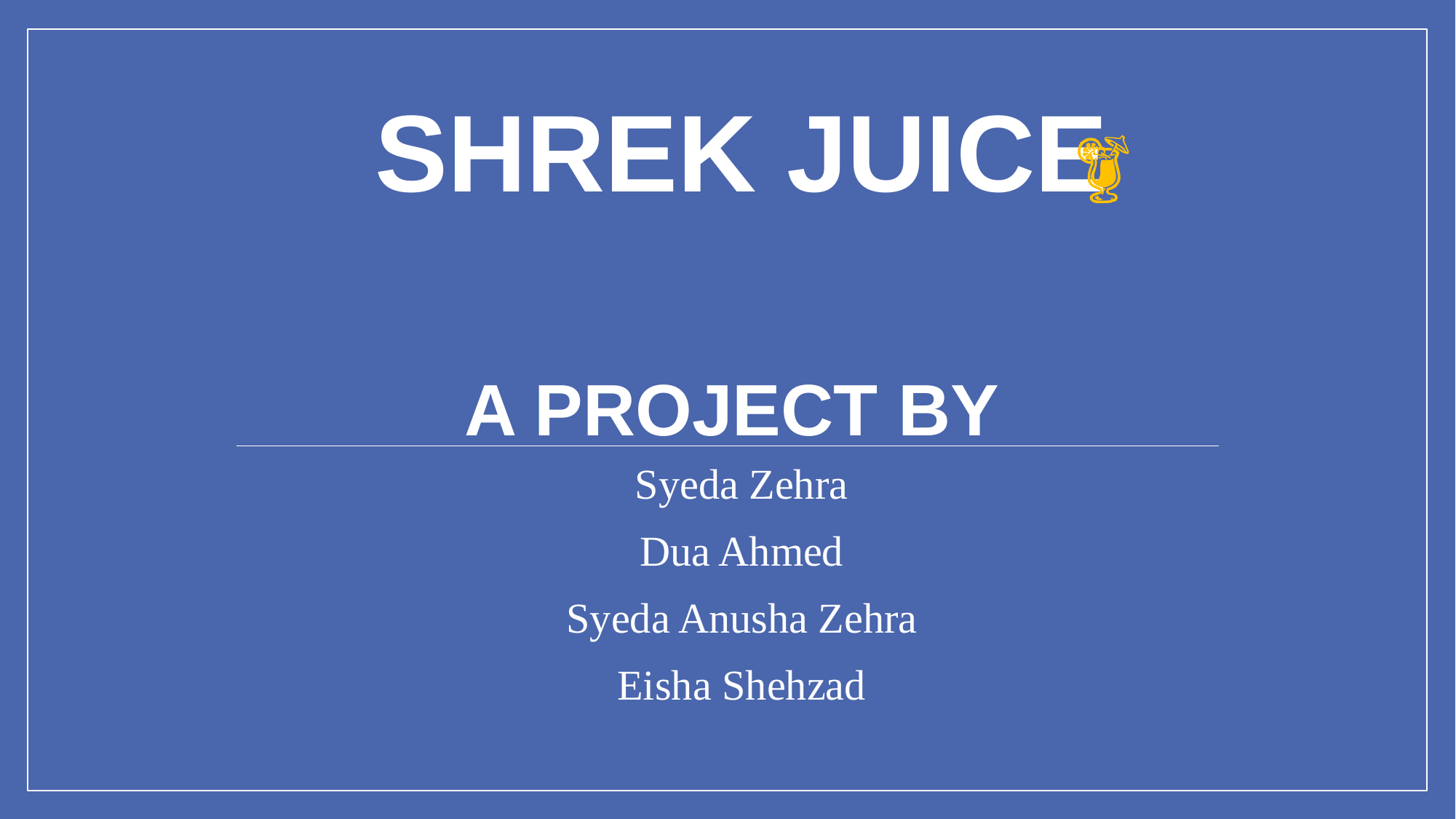

# Shrek juice
🍹
A PROJECT BY
Syeda Zehra
Dua Ahmed
Syeda Anusha Zehra
Eisha Shehzad